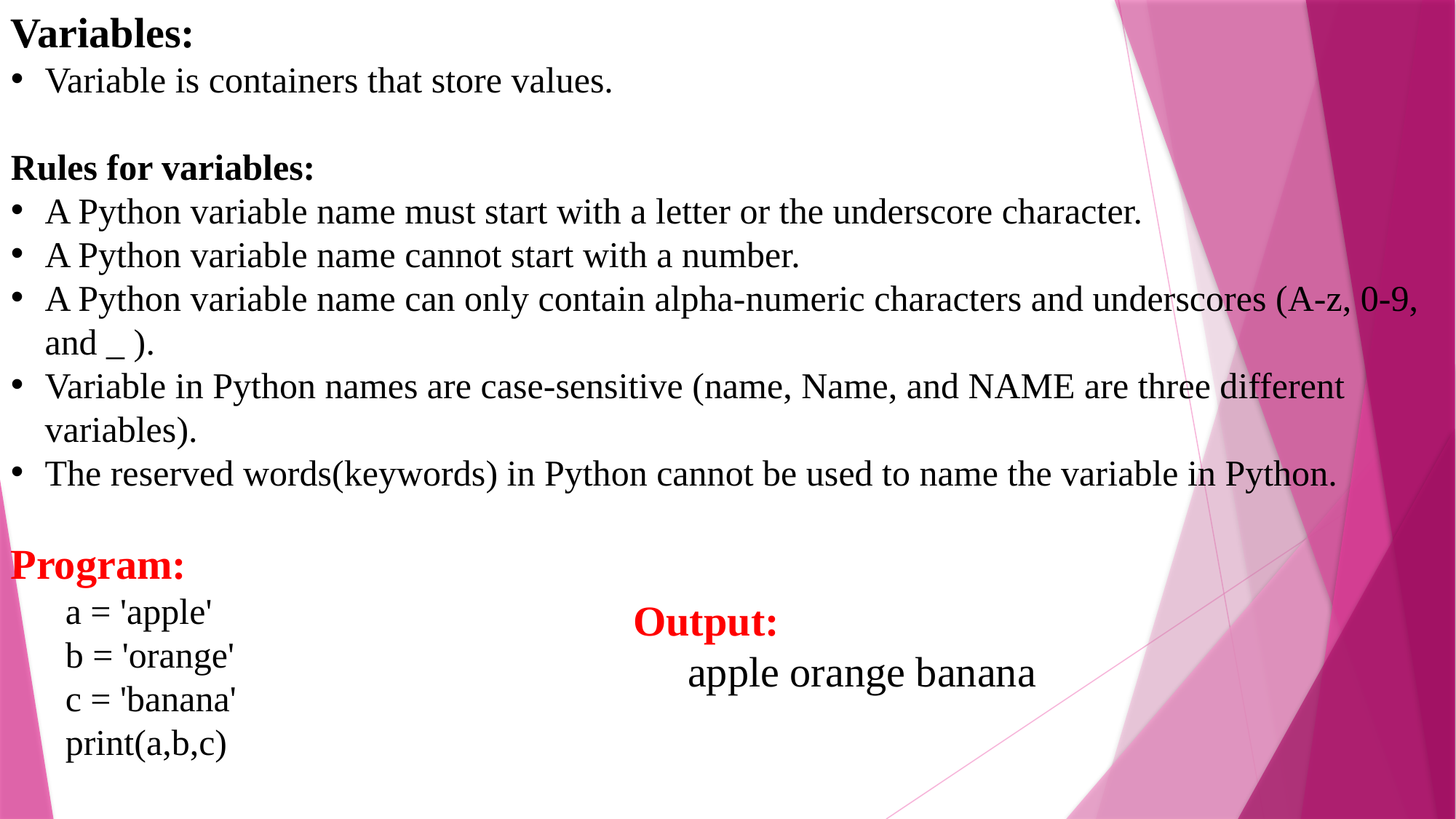

Variables:
Variable is containers that store values.

Rules for variables:
A Python variable name must start with a letter or the underscore character.
A Python variable name cannot start with a number.
A Python variable name can only contain alpha-numeric characters and underscores (A-z, 0-9, and _ ).
Variable in Python names are case-sensitive (name, Name, and NAME are three different variables).
The reserved words(keywords) in Python cannot be used to name the variable in Python.

Program:
a = 'apple'
b = 'orange'
c = 'banana'
print(a,b,c)
Output:
apple orange banana